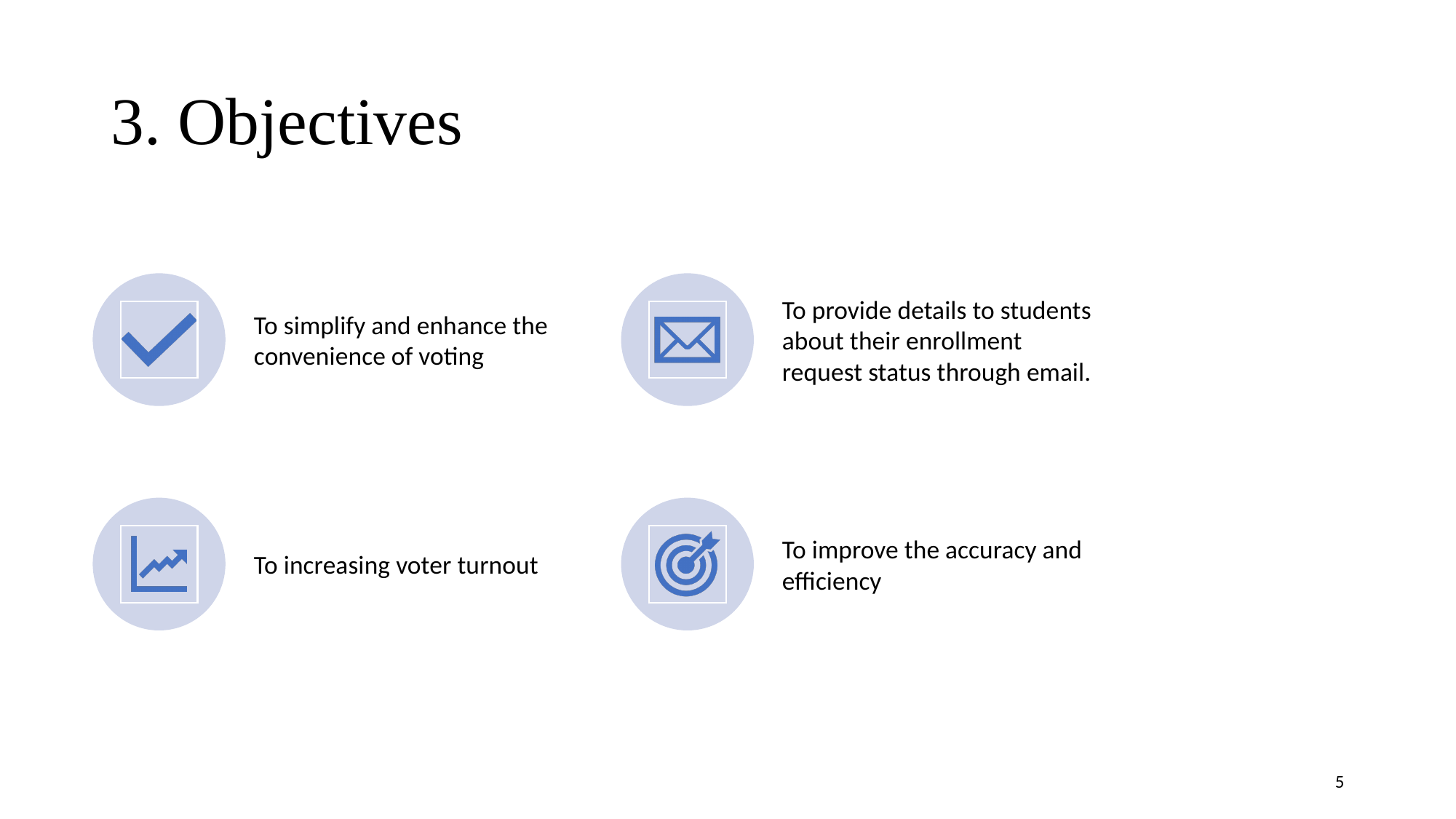

# 3. Objectives
To simplify and enhance the convenience of voting
To provide details to students about their enrollment request status through email.
To increasing voter turnout
To improve the accuracy and efficiency
5